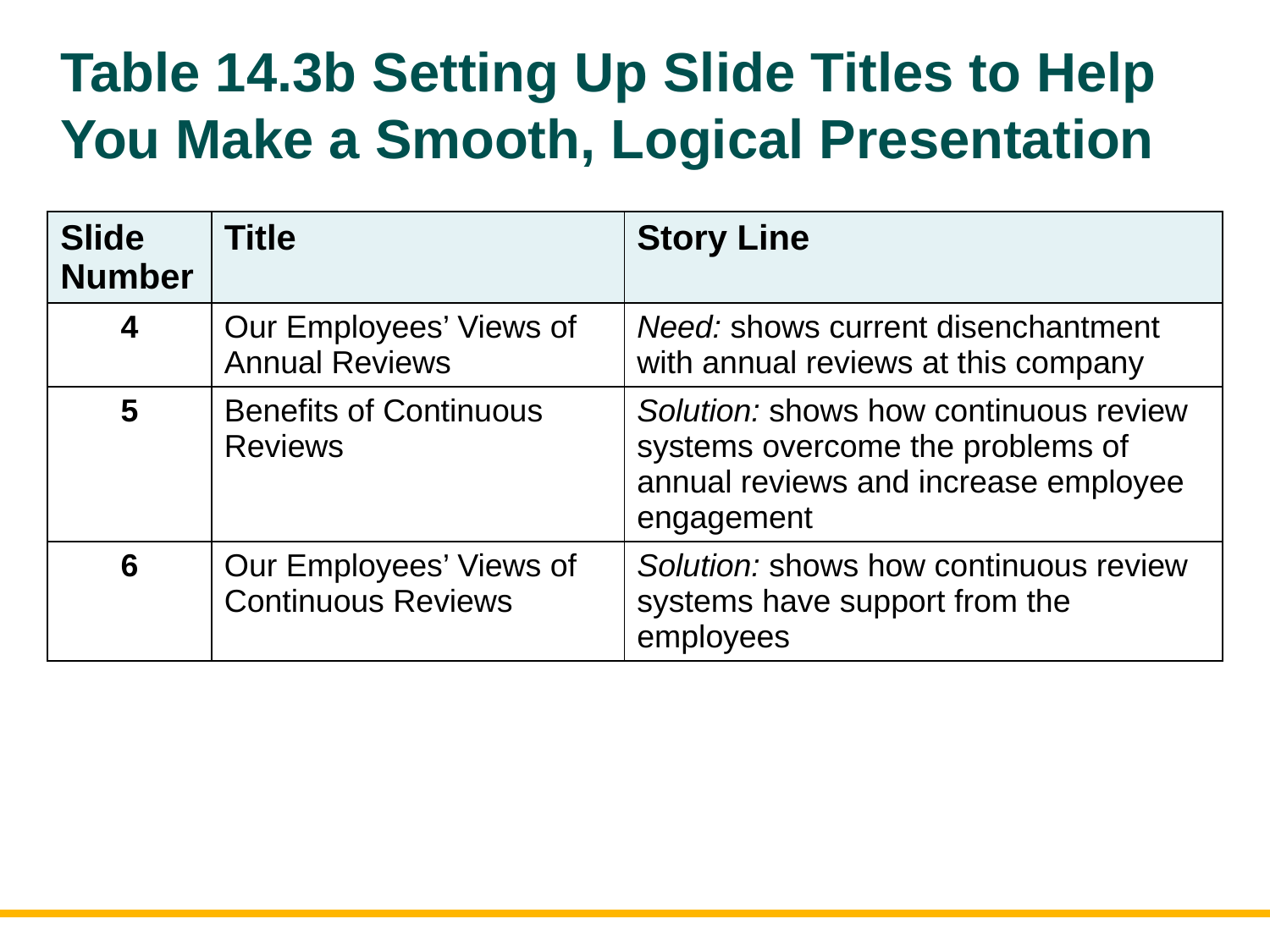

# Table 14.3b Setting Up Slide Titles to Help You Make a Smooth, Logical Presentation
| Slide Number | Title | Story Line |
| --- | --- | --- |
| 4 | Our Employees’ Views of Annual Reviews | Need: shows current disenchantment with annual reviews at this company |
| 5 | Benefits of Continuous Reviews | Solution: shows how continuous review systems overcome the problems of annual reviews and increase employee engagement |
| 6 | Our Employees’ Views of Continuous Reviews | Solution: shows how continuous review systems have support from the employees |